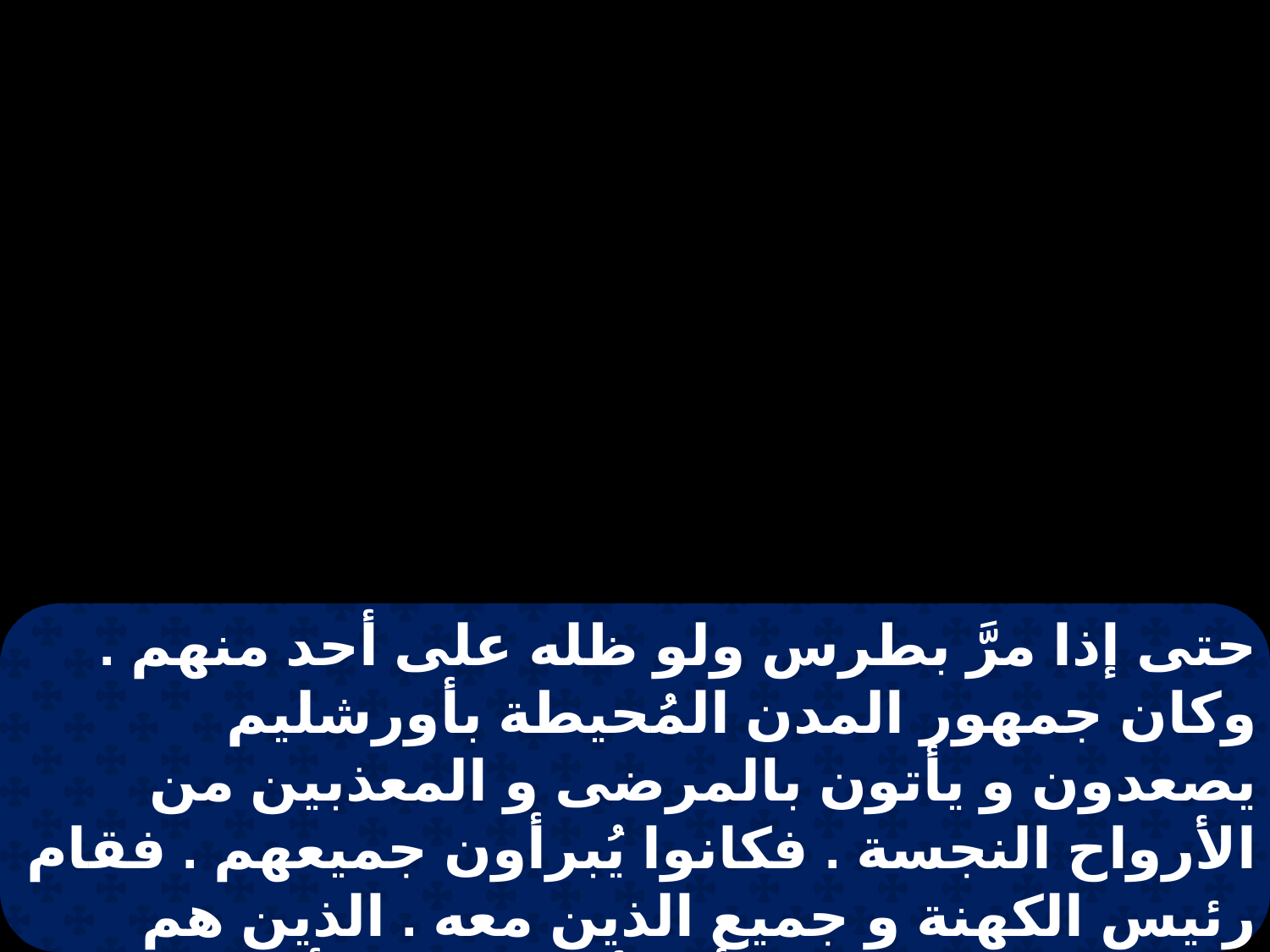

حتى إذا مرَّ بطرس ولو ظله على أحد منهم . وكان جمهور المدن المُحيطة بأورشليم يصعدون و يأتون بالمرضى و المعذبين من الأرواح النجسة . فكانوا يُبرأون جميعهم . فقام رئيس الكهنة و جميع الذين معه . الذين هم شيعة الصدوقيين و أمتلأوا غيرة . فألقوا أيديهم على الرسل ووضعوهم فى حبس العامة .